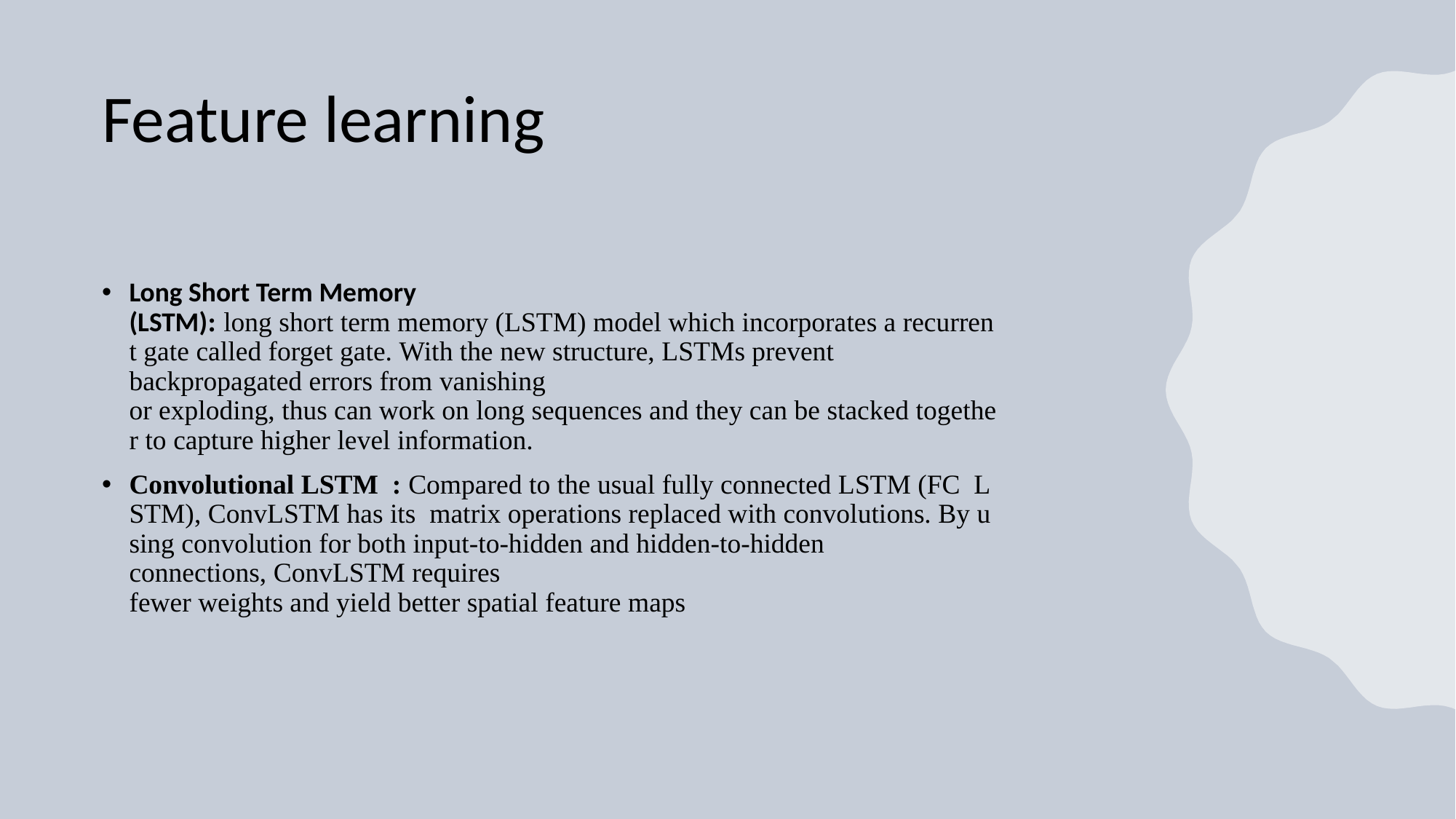

# Feature learning
Long Short Term Memory (LSTM): long short term memory (LSTM) model which incorporates a recurrent gate called forget gate. With the new structure, LSTMs prevent backpropagated errors from vanishing or exploding, thus can work on long sequences and they can be stacked together to capture higher level information.
Convolutional LSTM  : Compared to the usual fully connected LSTM (FC  LSTM), ConvLSTM has its  matrix operations replaced with convolutions. By using convolution for both input-to-hidden and hidden-to-hidden connections, ConvLSTM requires fewer weights and yield better spatial feature maps